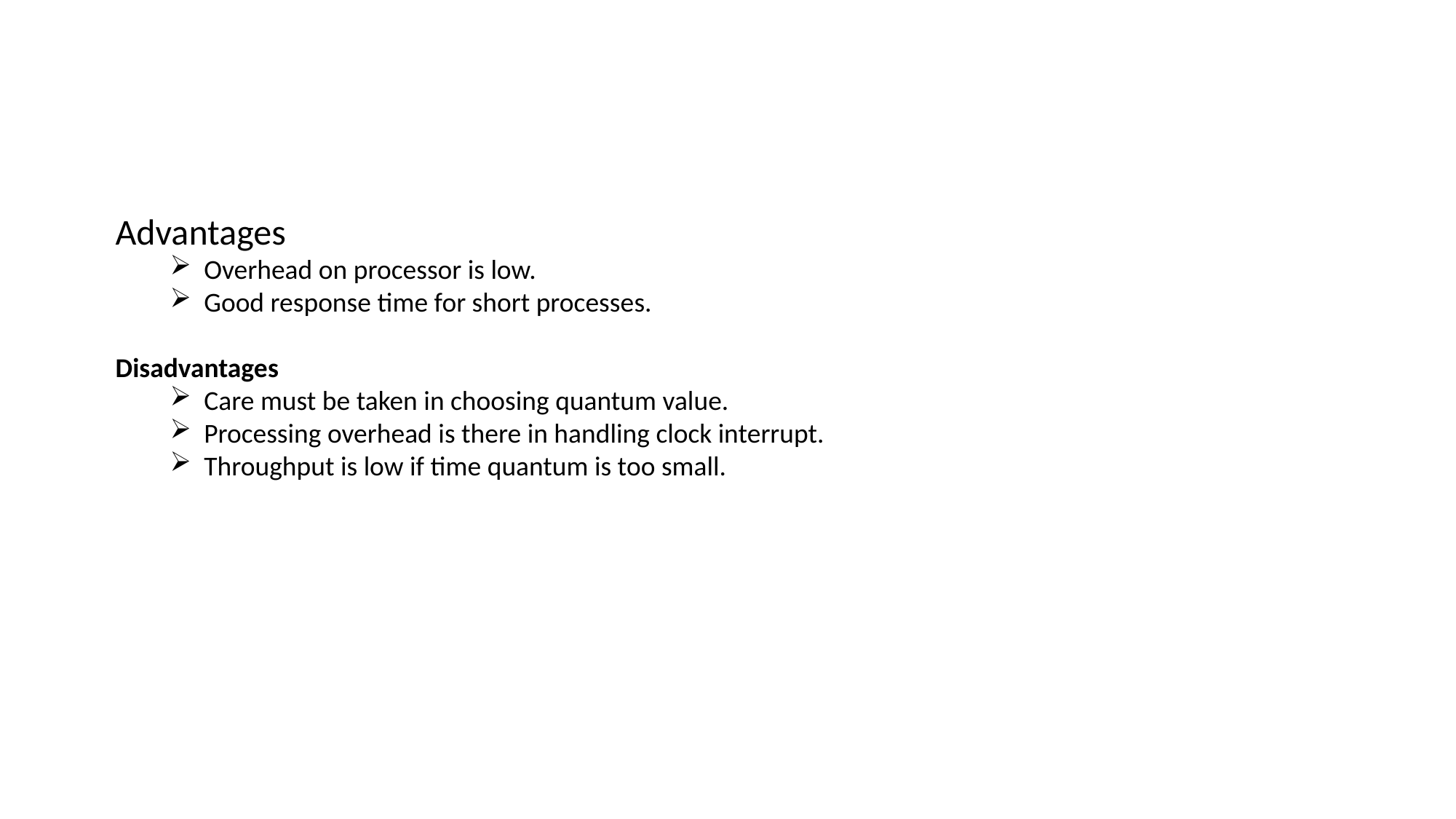

Advantages
Overhead on processor is low.
Good response time for short processes.

Disadvantages
Care must be taken in choosing quantum value.
Processing overhead is there in handling clock interrupt.
Throughput is low if time quantum is too small.